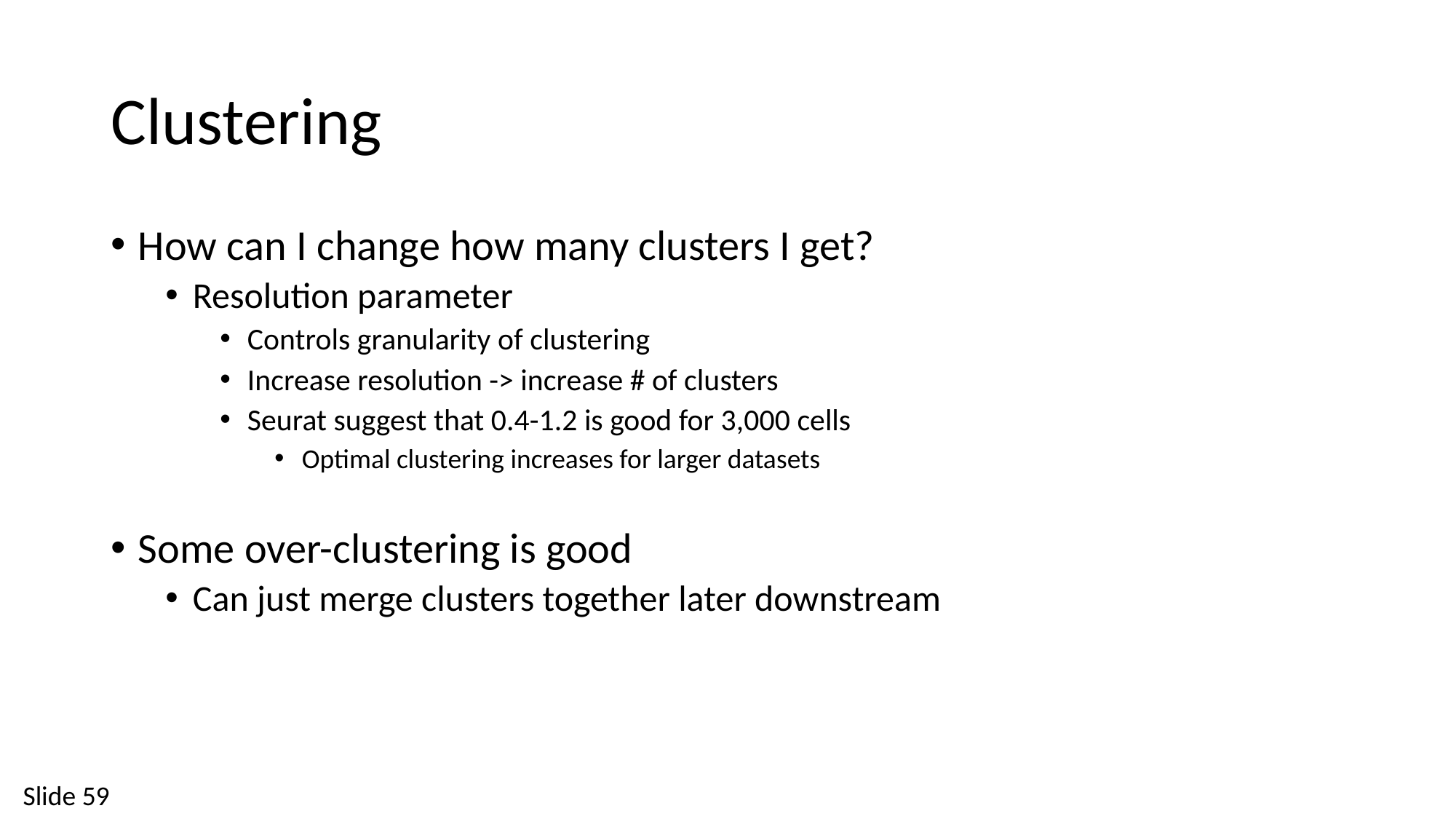

# Clustering
How can I change how many clusters I get?
Resolution parameter
Controls granularity of clustering
Increase resolution -> increase # of clusters
Seurat suggest that 0.4-1.2 is good for 3,000 cells
Optimal clustering increases for larger datasets

Some over-clustering is good
Can just merge clusters together later downstream
Slide 59